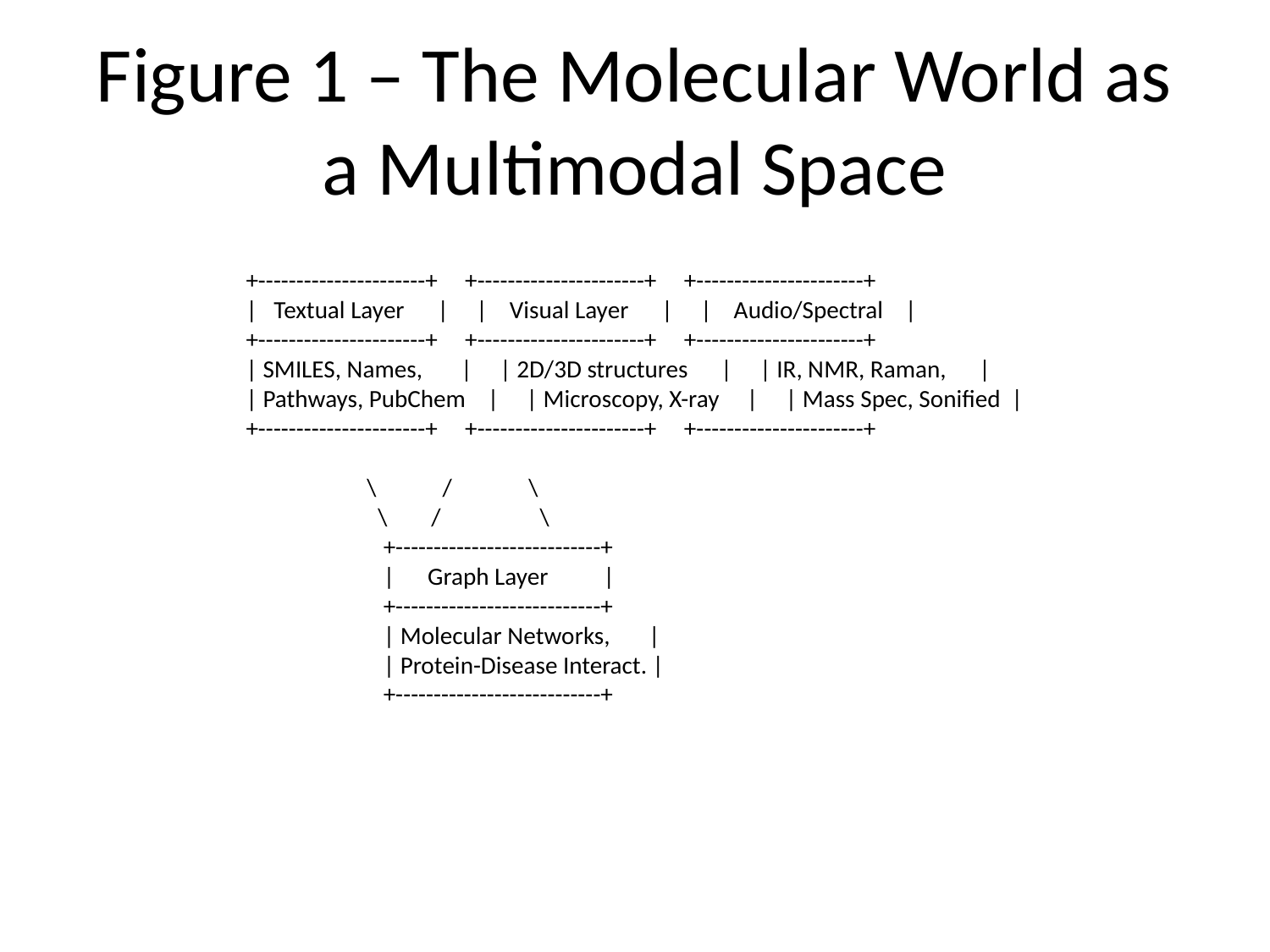

# Figure 1 – The Molecular World as a Multimodal Space

+----------------------+     +----------------------+     +----------------------+
|   Textual Layer      |     |    Visual Layer      |     |    Audio/Spectral    |
+----------------------+     +----------------------+     +----------------------+
| SMILES, Names,       |     | 2D/3D structures      |     | IR, NMR, Raman,      |
| Pathways, PubChem    |     | Microscopy, X-ray     |     | Mass Spec, Sonified  |
+----------------------+     +----------------------+     +----------------------+
                      \            /              \
                        \        /                  \
                         +---------------------------+
                         |      Graph Layer          |
                         +---------------------------+
                         | Molecular Networks,       |
                         | Protein-Disease Interact. |
                         +---------------------------+